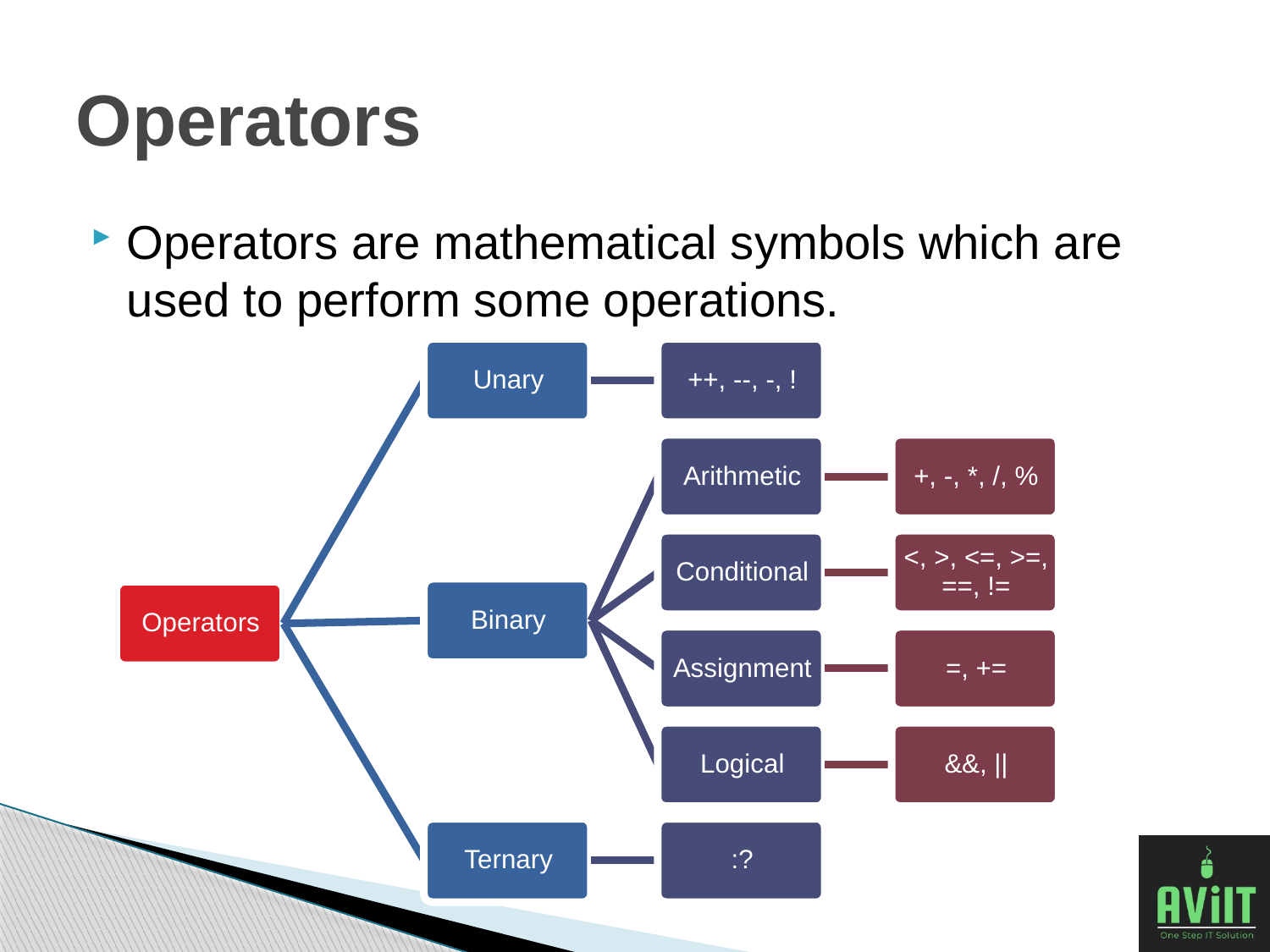

# Operators
Operators are mathematical symbols which are used to perform some operations.
Operators

Unary

++, --, -, !

Binary

Arithmetic

+, -, *, /, %

Conditional

<, >, <=, >=, ==, !=

Assignment

=, +=

Logical

&&, ||

Ternary

:?